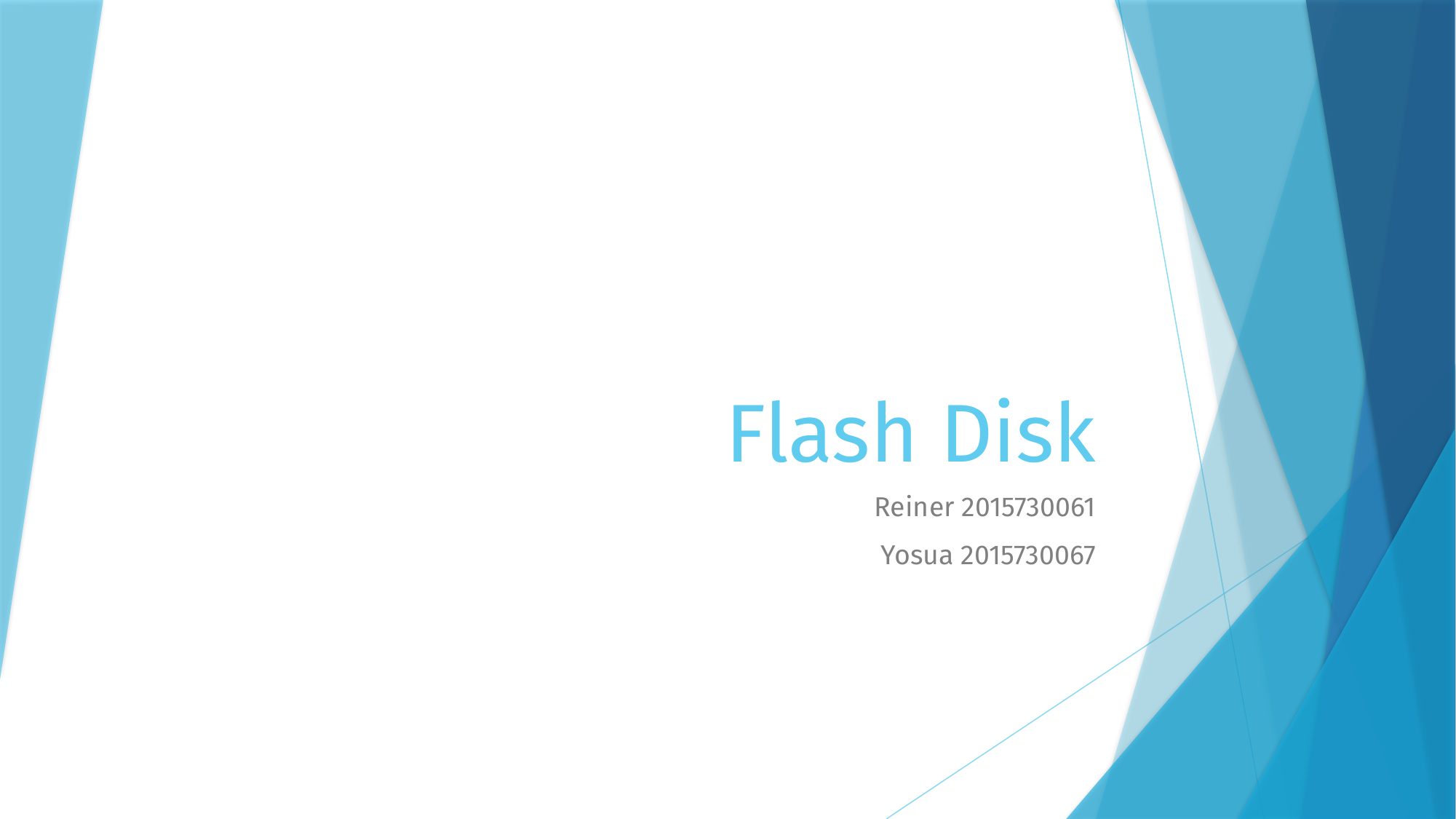

# Flash Disk
Reiner 2015730061
Yosua 2015730067